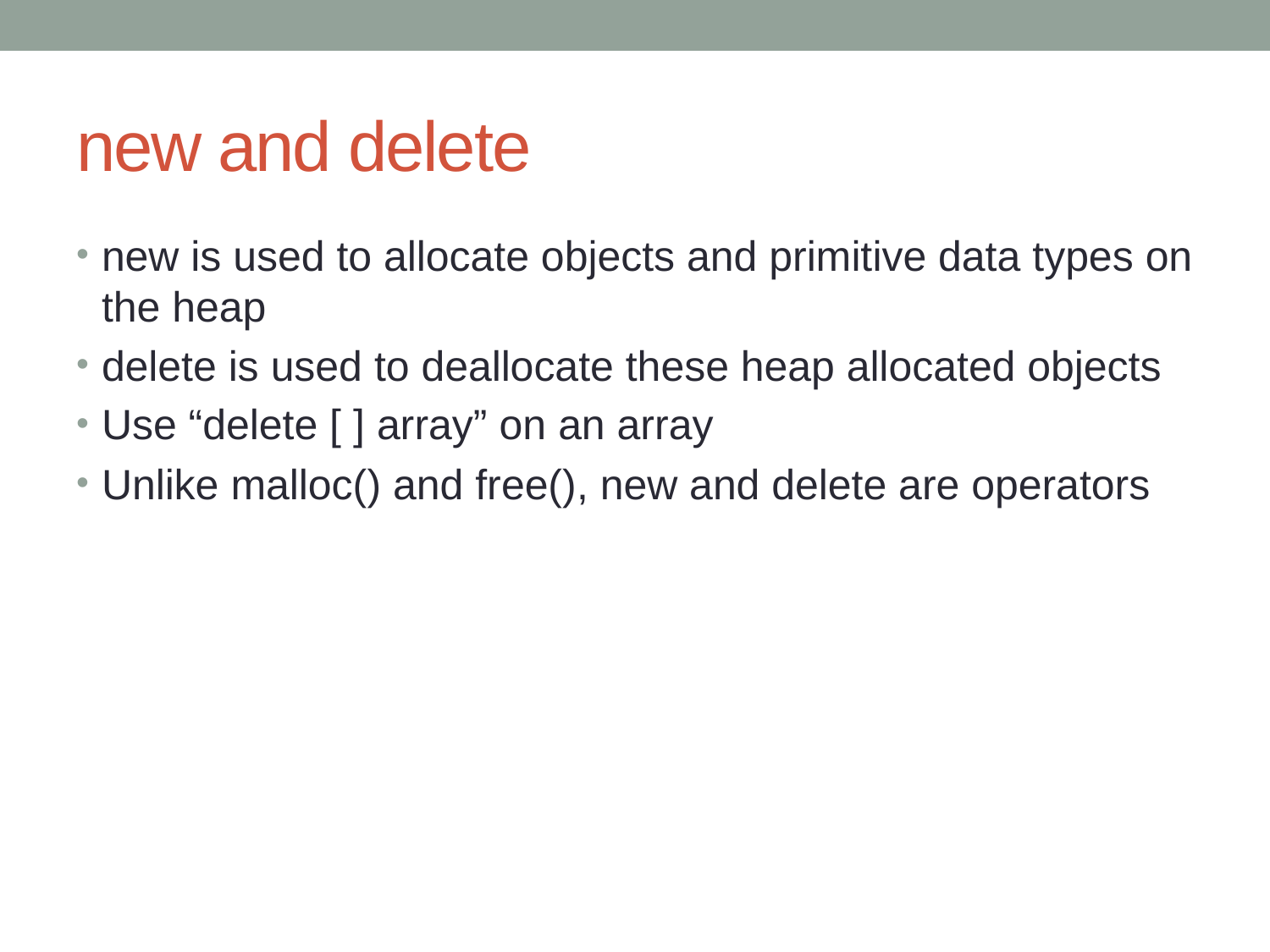

# new and delete
new is used to allocate objects and primitive data types on the heap
delete is used to deallocate these heap allocated objects
Use “delete [ ] array” on an array
Unlike malloc() and free(), new and delete are operators